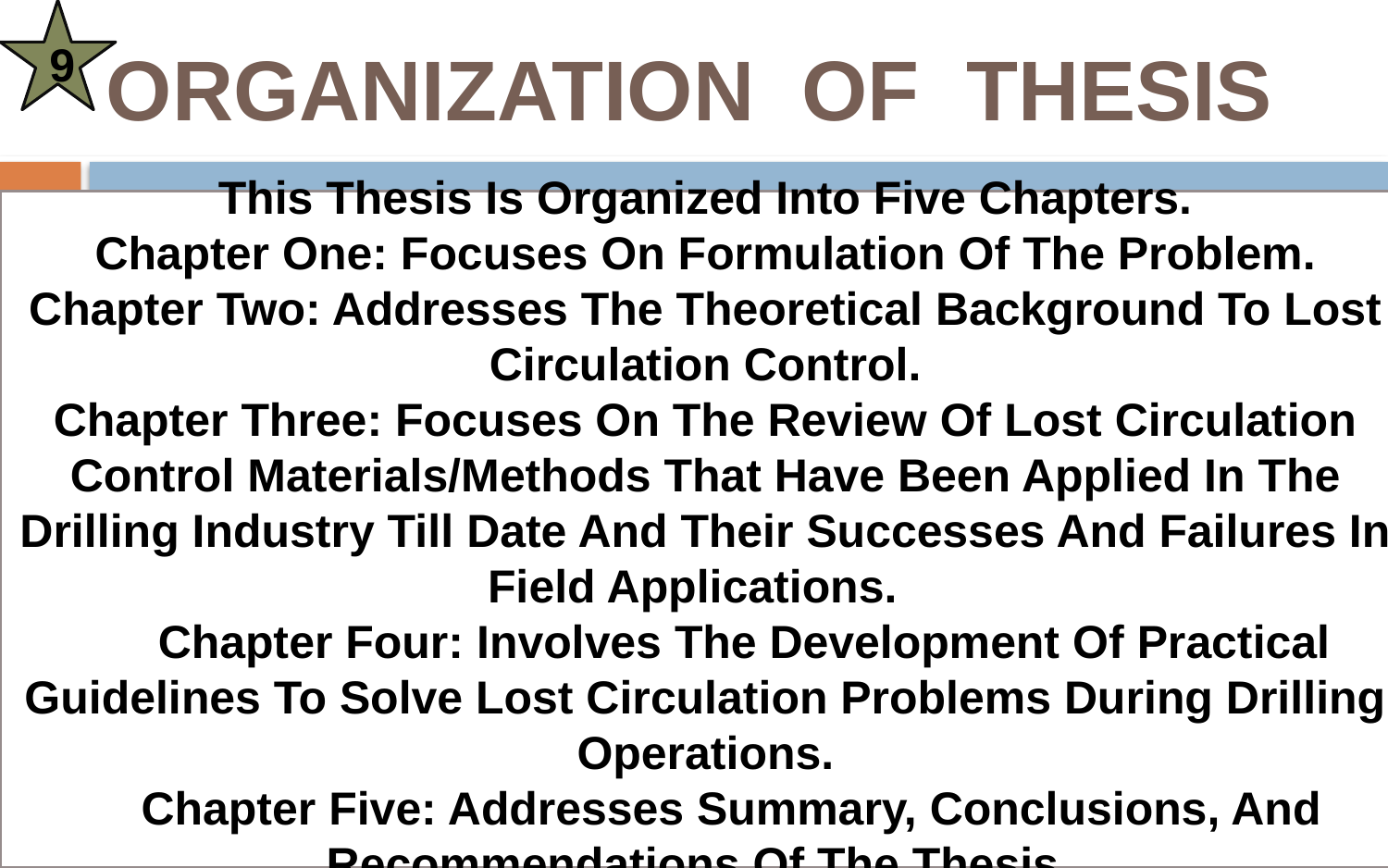

9
# ORGANIZATION  OF  THESIS
This Thesis Is Organized Into Five Chapters.
Chapter One: Focuses On Formulation Of The Problem.
Chapter Two: Addresses The Theoretical Background To Lost Circulation Control.
Chapter Three: Focuses On The Review Of Lost Circulation Control Materials/Methods That Have Been Applied In The Drilling Industry Till Date And Their Successes And Failures In Field Applications.
      Chapter Four: Involves The Development Of Practical Guidelines To Solve Lost Circulation Problems During Drilling Operations.
    Chapter Five: Addresses Summary, Conclusions, And Recommendations Of The Thesis.